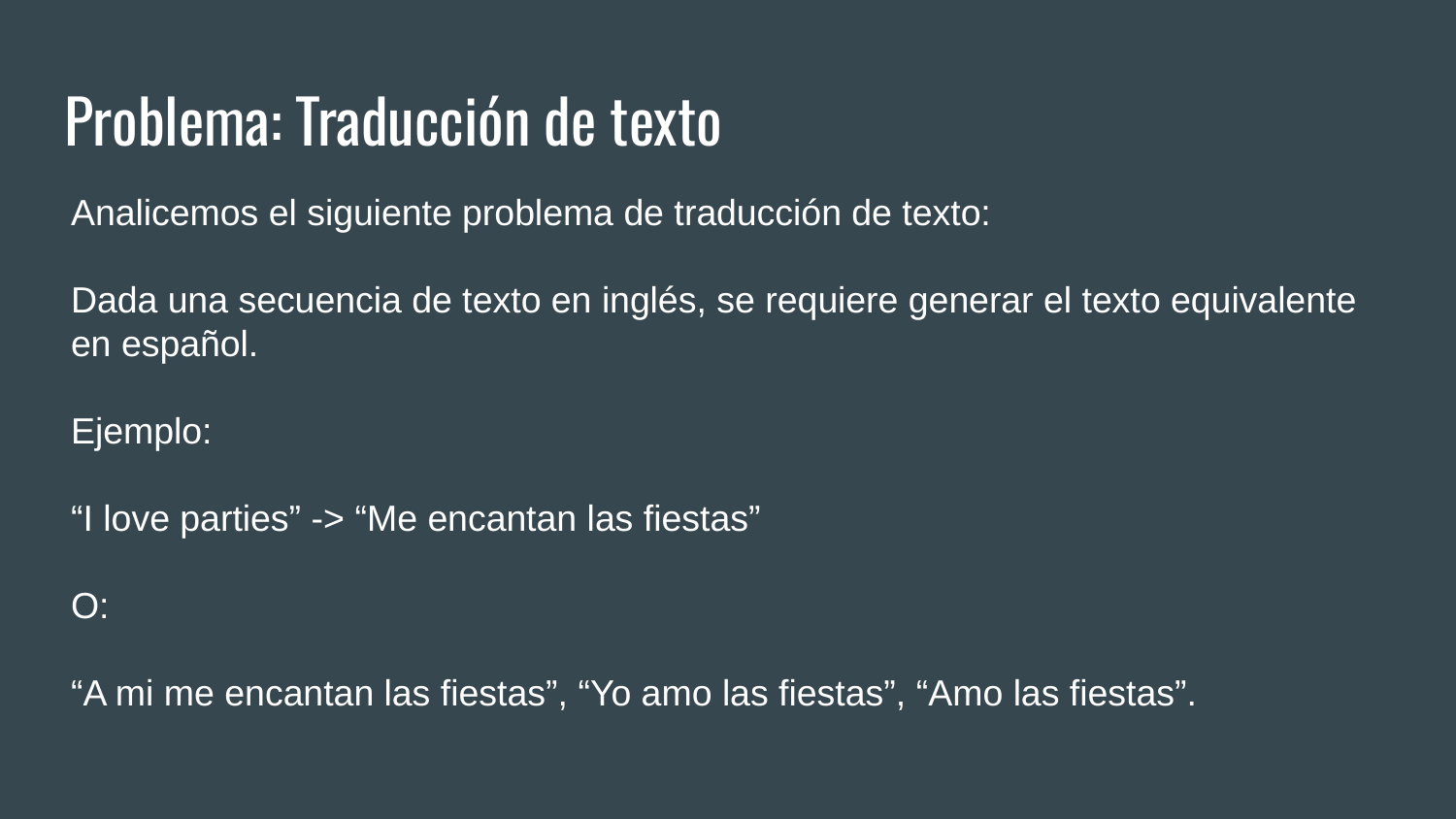

# Problema: Traducción de texto
Analicemos el siguiente problema de traducción de texto:
Dada una secuencia de texto en inglés, se requiere generar el texto equivalente en español.

Ejemplo:

“I love parties” -> “Me encantan las fiestas”

O:

“A mi me encantan las fiestas”, “Yo amo las fiestas”, “Amo las fiestas”.